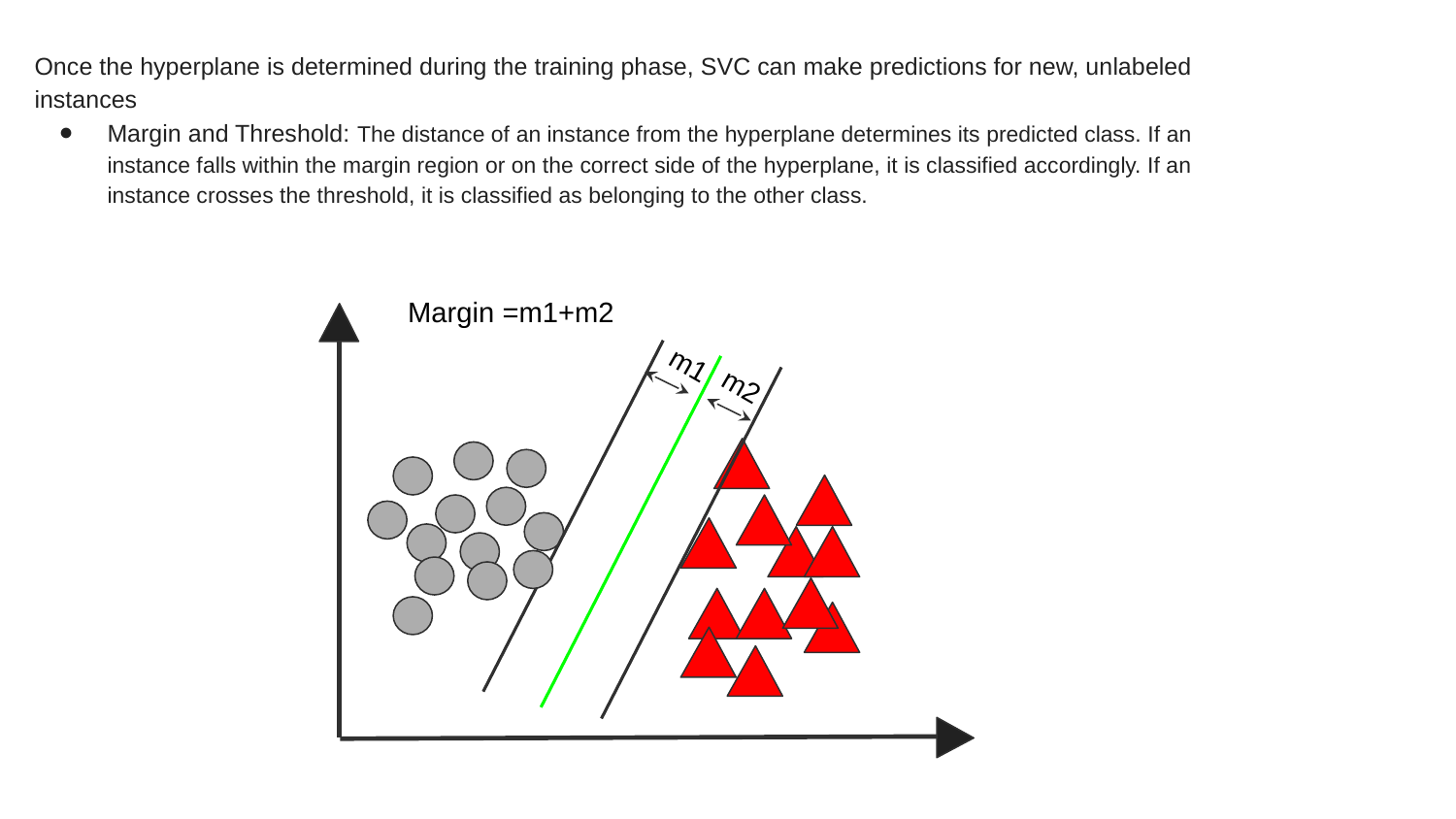

Once the hyperplane is determined during the training phase, SVC can make predictions for new, unlabeled instances
Margin and Threshold: The distance of an instance from the hyperplane determines its predicted class. If an instance falls within the margin region or on the correct side of the hyperplane, it is classified accordingly. If an instance crosses the threshold, it is classified as belonging to the other class.

Margin =m1+m2

m1
m2